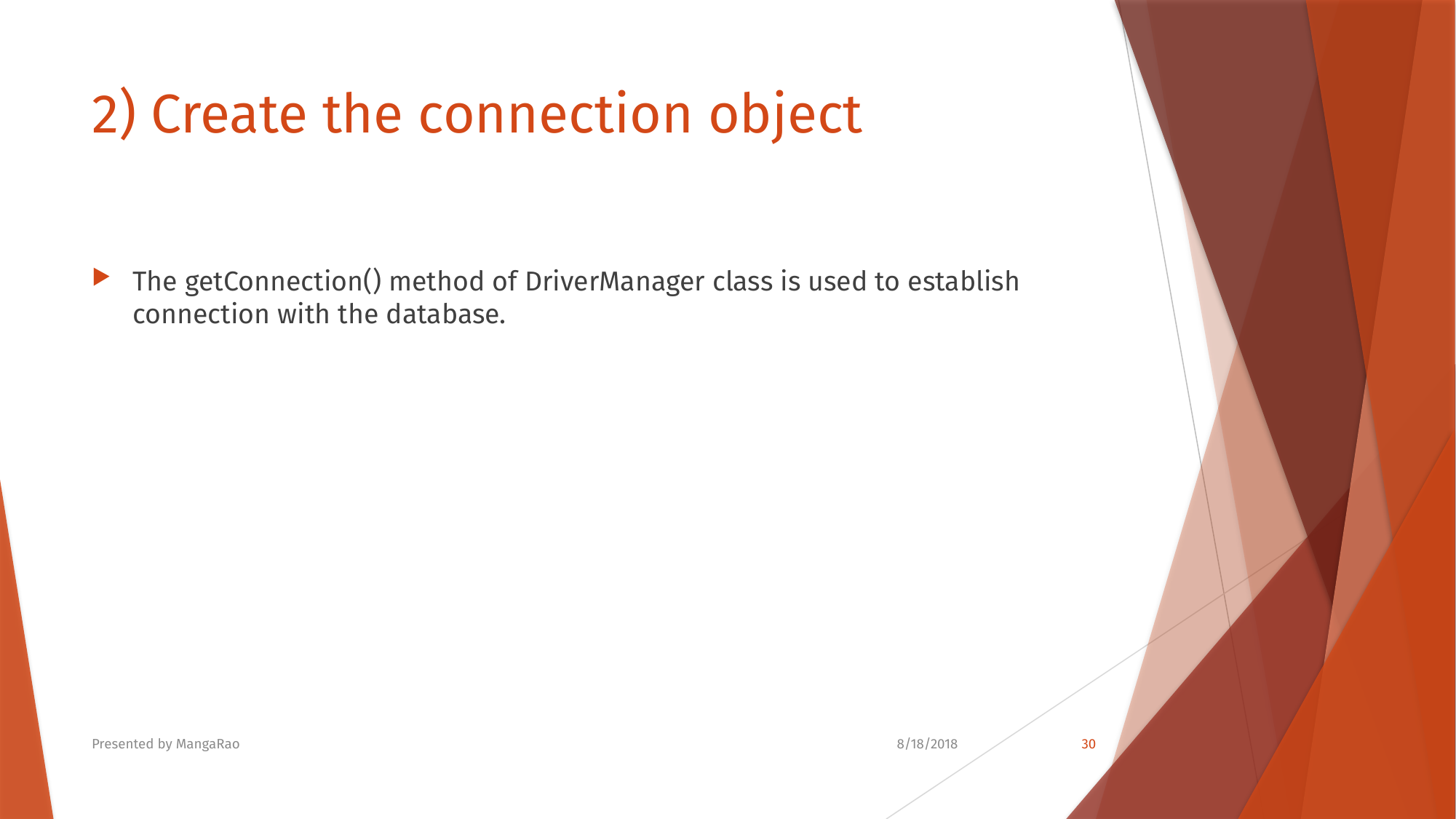

# 2) Create the connection object
The getConnection() method of DriverManager class is used to establish connection with the database.

Presented by MangaRao
8/18/2018
30